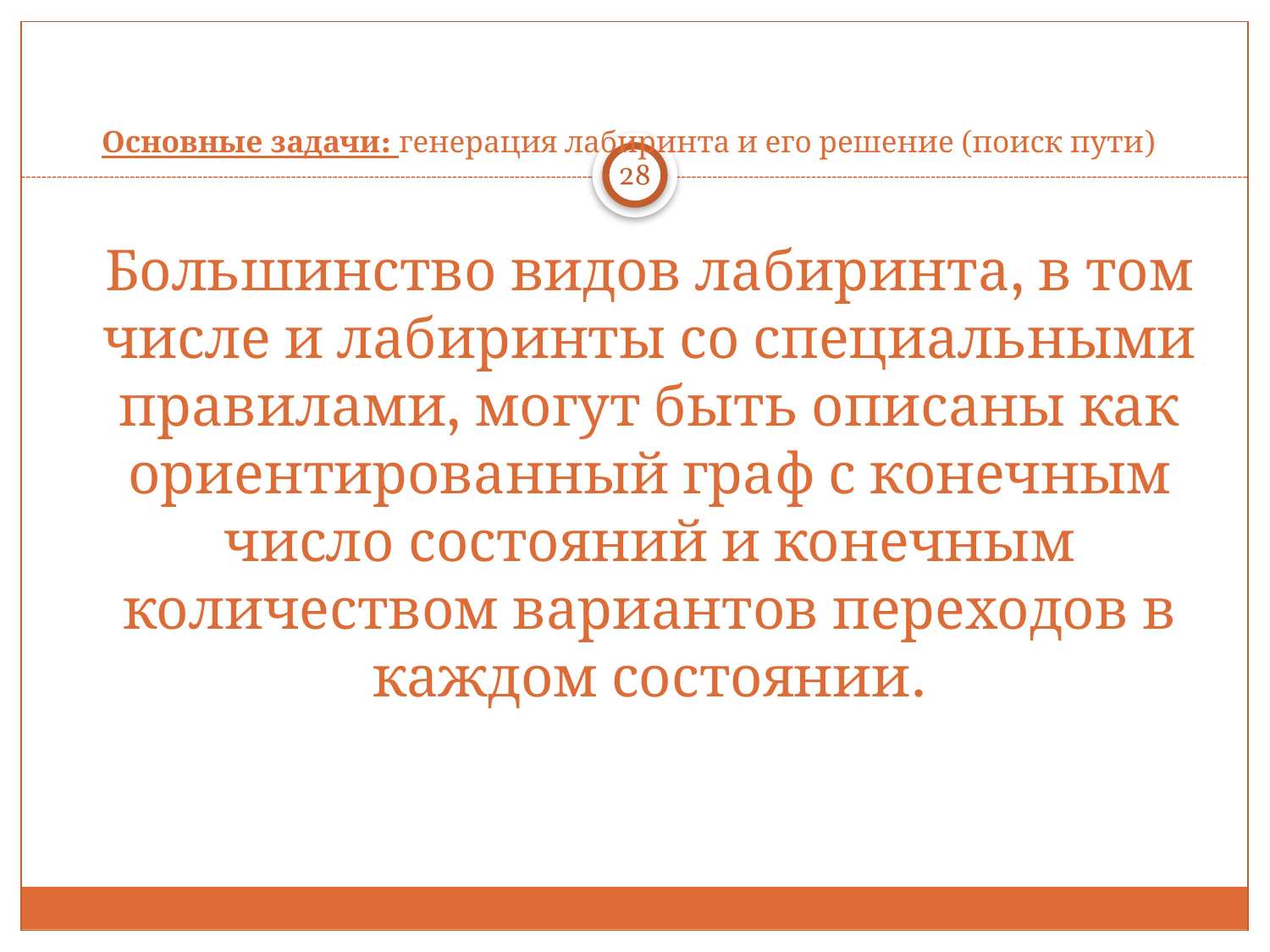

# Основные задачи: генерация лабиринта и его решение (поиск пути)
28
Большинство видов лабиринта, в том числе и лабиринты со специальными правилами, могут быть описаны как ориентированный граф с конечным число состояний и конечным количеством вариантов переходов в каждом состоянии.